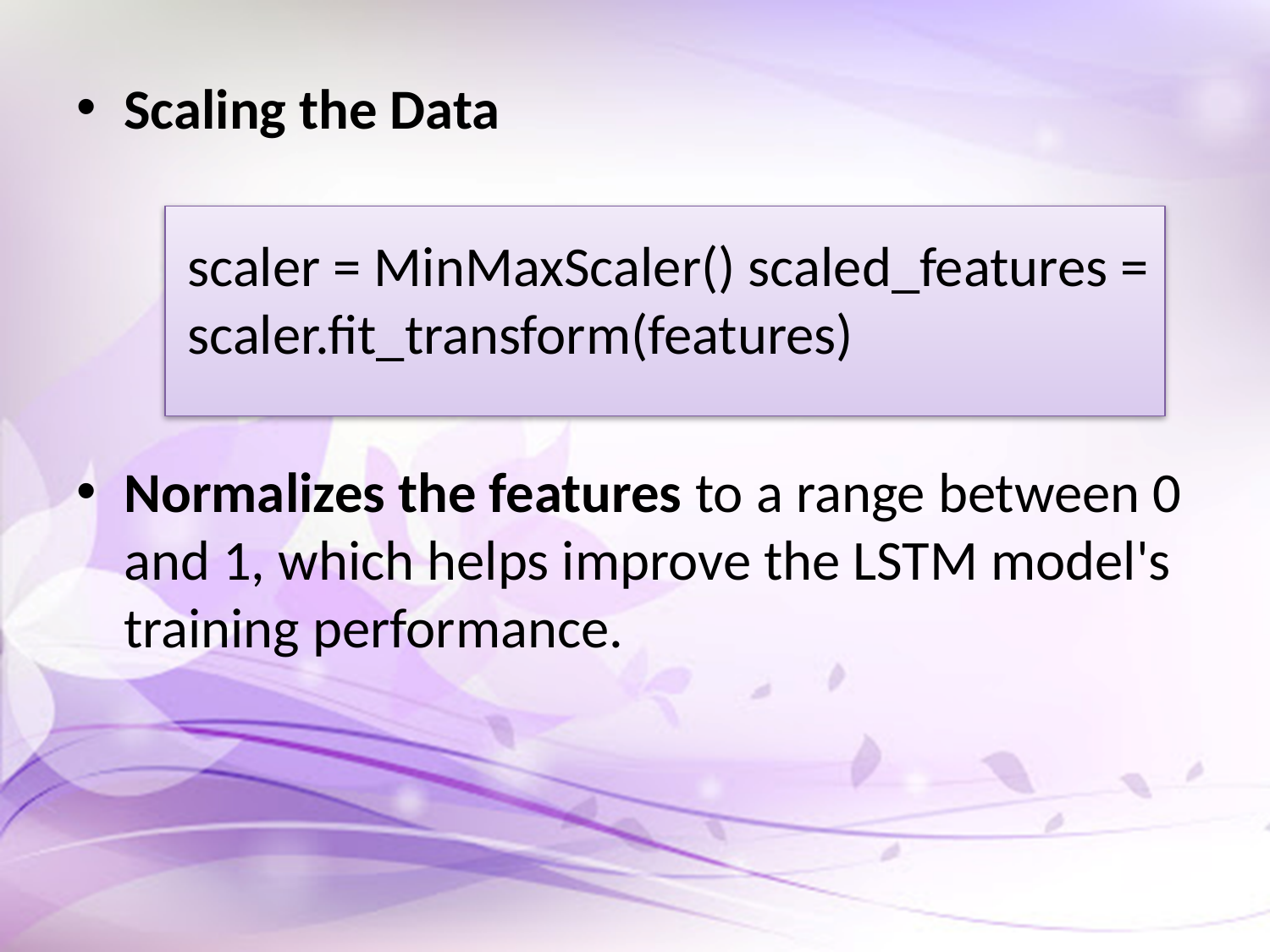

Scaling the Data

scaler = MinMaxScaler() scaled_features = scaler.fit_transform(features)

Normalizes the features to a range between 0 and 1, which helps improve the LSTM model's training performance.